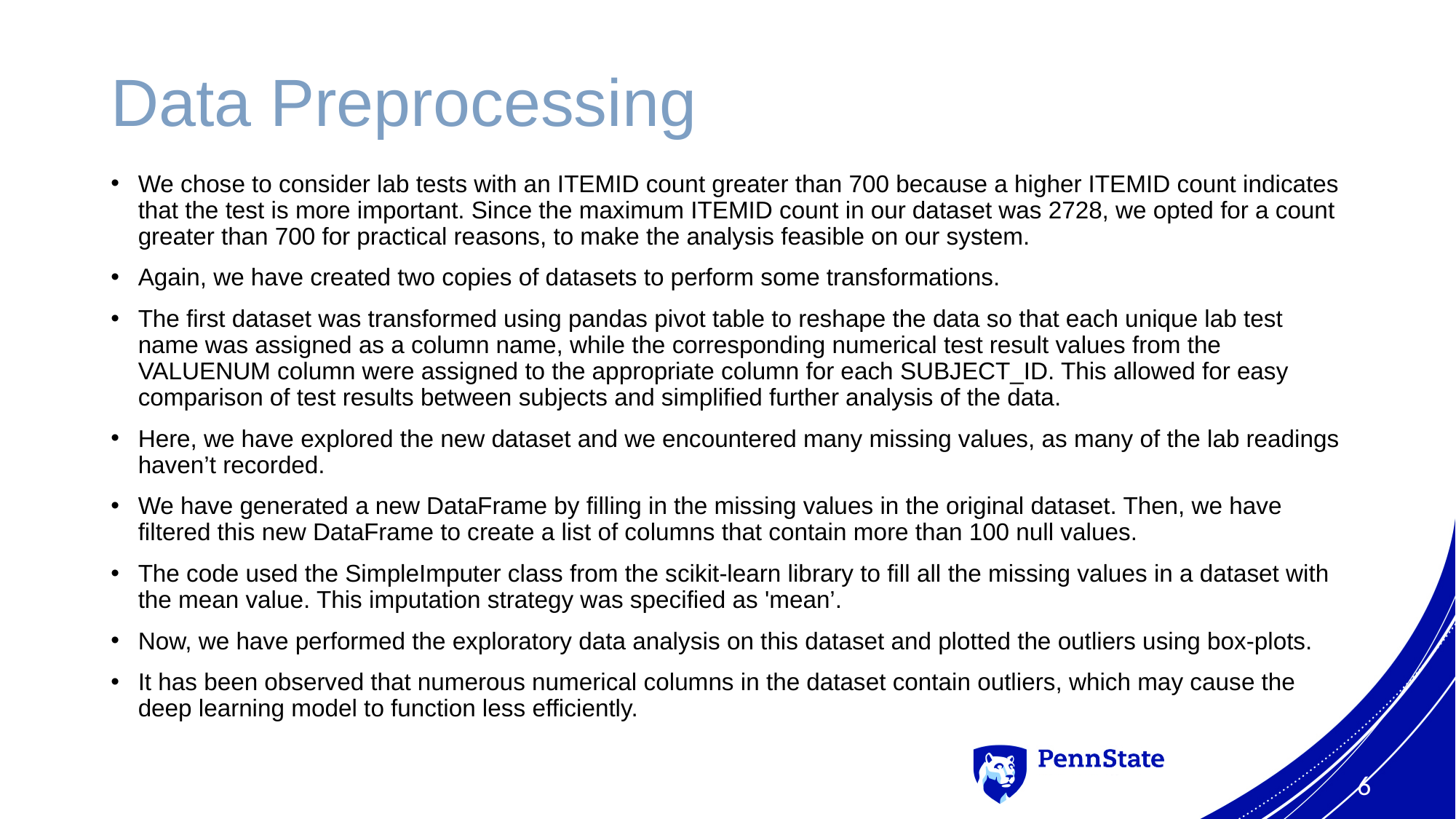

# Data Preprocessing
We chose to consider lab tests with an ITEMID count greater than 700 because a higher ITEMID count indicates that the test is more important. Since the maximum ITEMID count in our dataset was 2728, we opted for a count greater than 700 for practical reasons, to make the analysis feasible on our system.
Again, we have created two copies of datasets to perform some transformations.
The first dataset was transformed using pandas pivot table to reshape the data so that each unique lab test name was assigned as a column name, while the corresponding numerical test result values from the VALUENUM column were assigned to the appropriate column for each SUBJECT_ID. This allowed for easy comparison of test results between subjects and simplified further analysis of the data.
Here, we have explored the new dataset and we encountered many missing values, as many of the lab readings haven’t recorded.
We have generated a new DataFrame by filling in the missing values in the original dataset. Then, we have filtered this new DataFrame to create a list of columns that contain more than 100 null values.
The code used the SimpleImputer class from the scikit-learn library to fill all the missing values in a dataset with the mean value. This imputation strategy was specified as 'mean’.
Now, we have performed the exploratory data analysis on this dataset and plotted the outliers using box-plots.
It has been observed that numerous numerical columns in the dataset contain outliers, which may cause the deep learning model to function less efficiently.